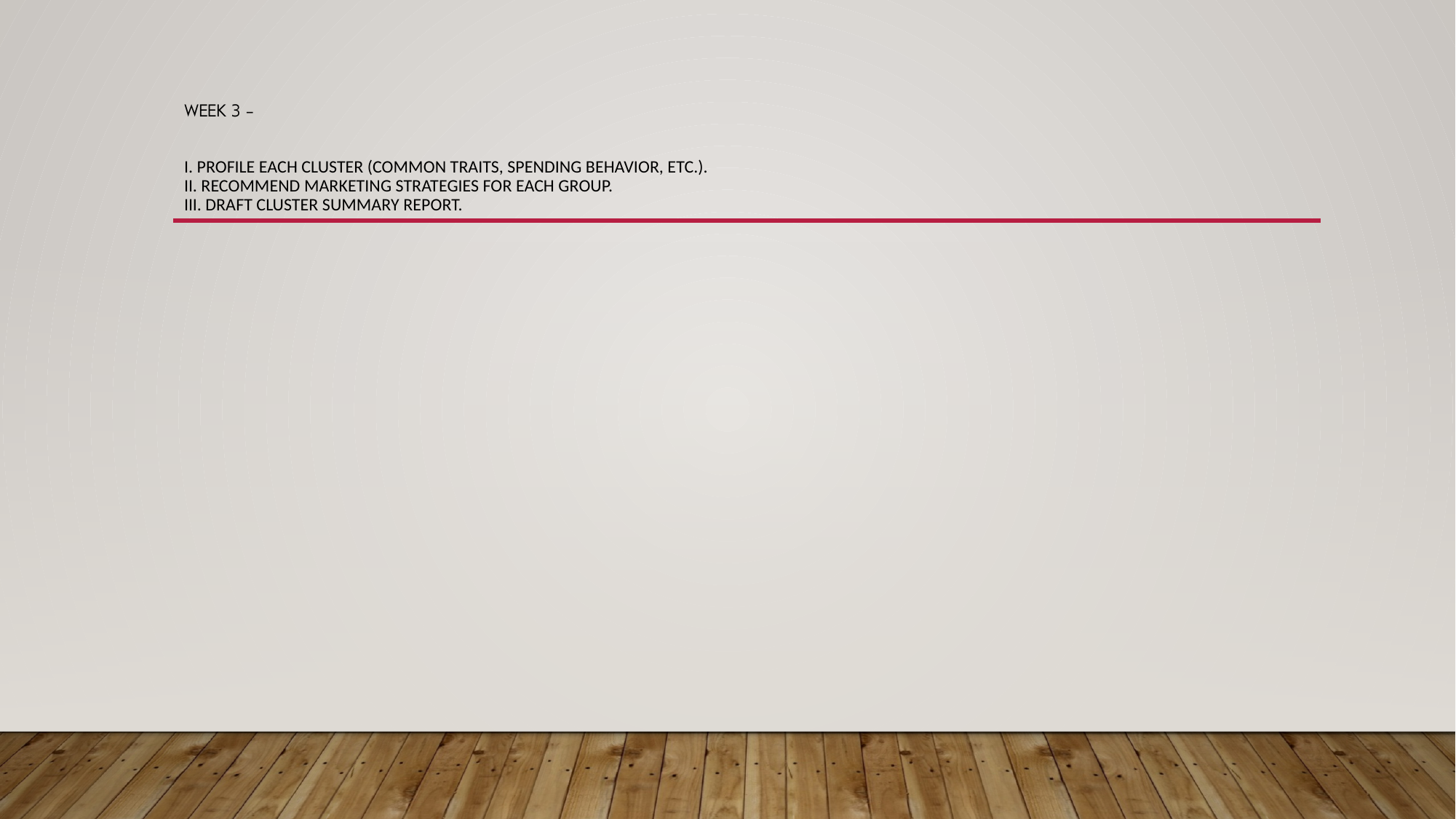

# Week 3 – i. Profile each cluster (common traits, spending behavior, etc.). Ii. Recommend marketing strategies for each group. Iii. Draft cluster summary report.